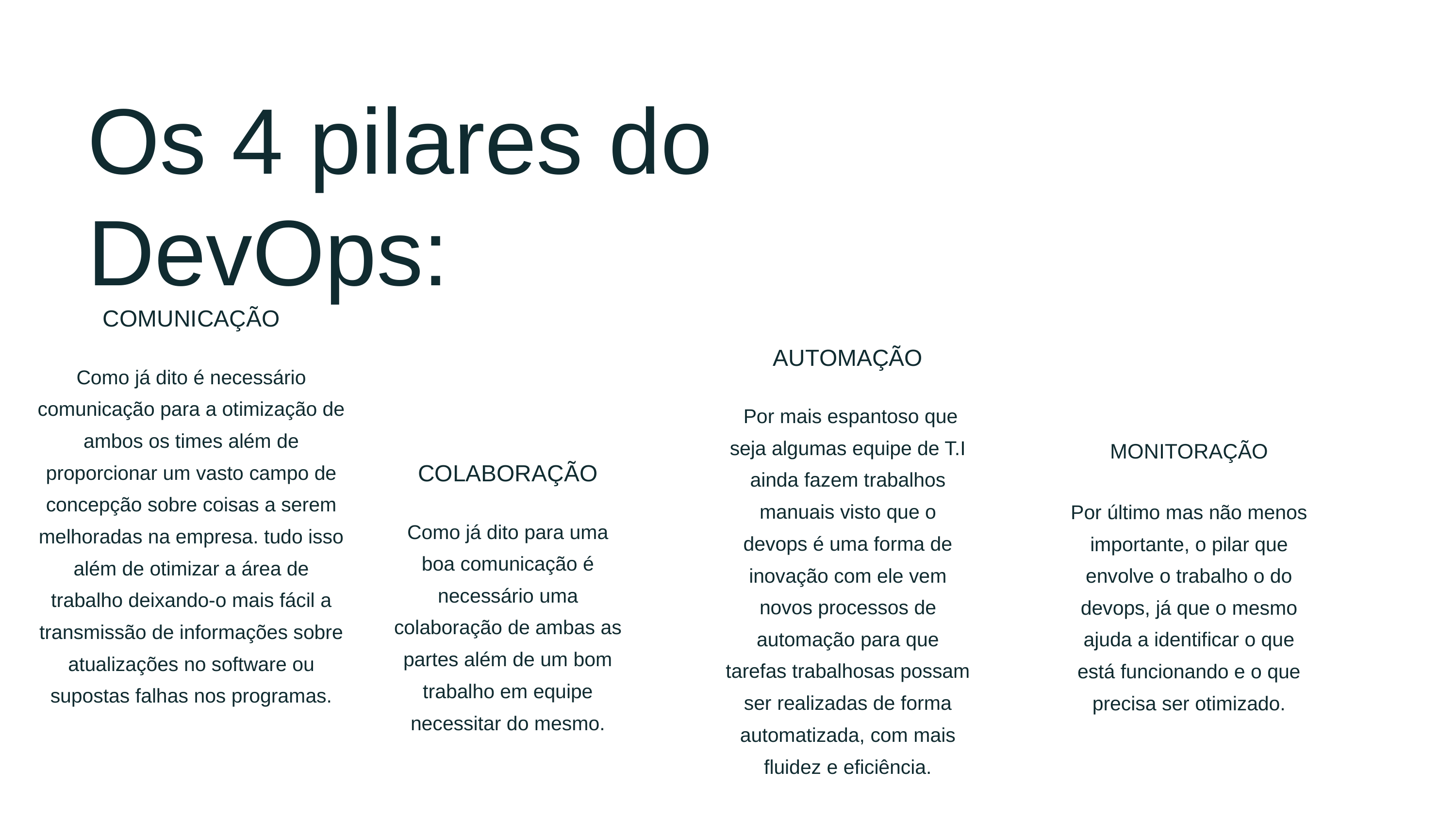

Os 4 pilares do DevOps:

COMUNICAÇÃO
Como já dito é necessário comunicação para a otimização de ambos os times além de proporcionar um vasto campo de concepção sobre coisas a serem melhoradas na empresa. tudo isso além de otimizar a área de trabalho deixando-o mais fácil a transmissão de informações sobre atualizações no software ou supostas falhas nos programas.
AUTOMAÇÃO
 Por mais espantoso que seja algumas equipe de T.I ainda fazem trabalhos manuais visto que o devops é uma forma de inovação com ele vem novos processos de automação para que tarefas trabalhosas possam ser realizadas de forma automatizada, com mais fluidez e eficiência.
MONITORAÇÃO
Por último mas não menos importante, o pilar que envolve o trabalho o do devops, já que o mesmo ajuda a identificar o que está funcionando e o que precisa ser otimizado.
COLABORAÇÃO
Como já dito para uma boa comunicação é necessário uma colaboração de ambas as partes além de um bom trabalho em equipe necessitar do mesmo.